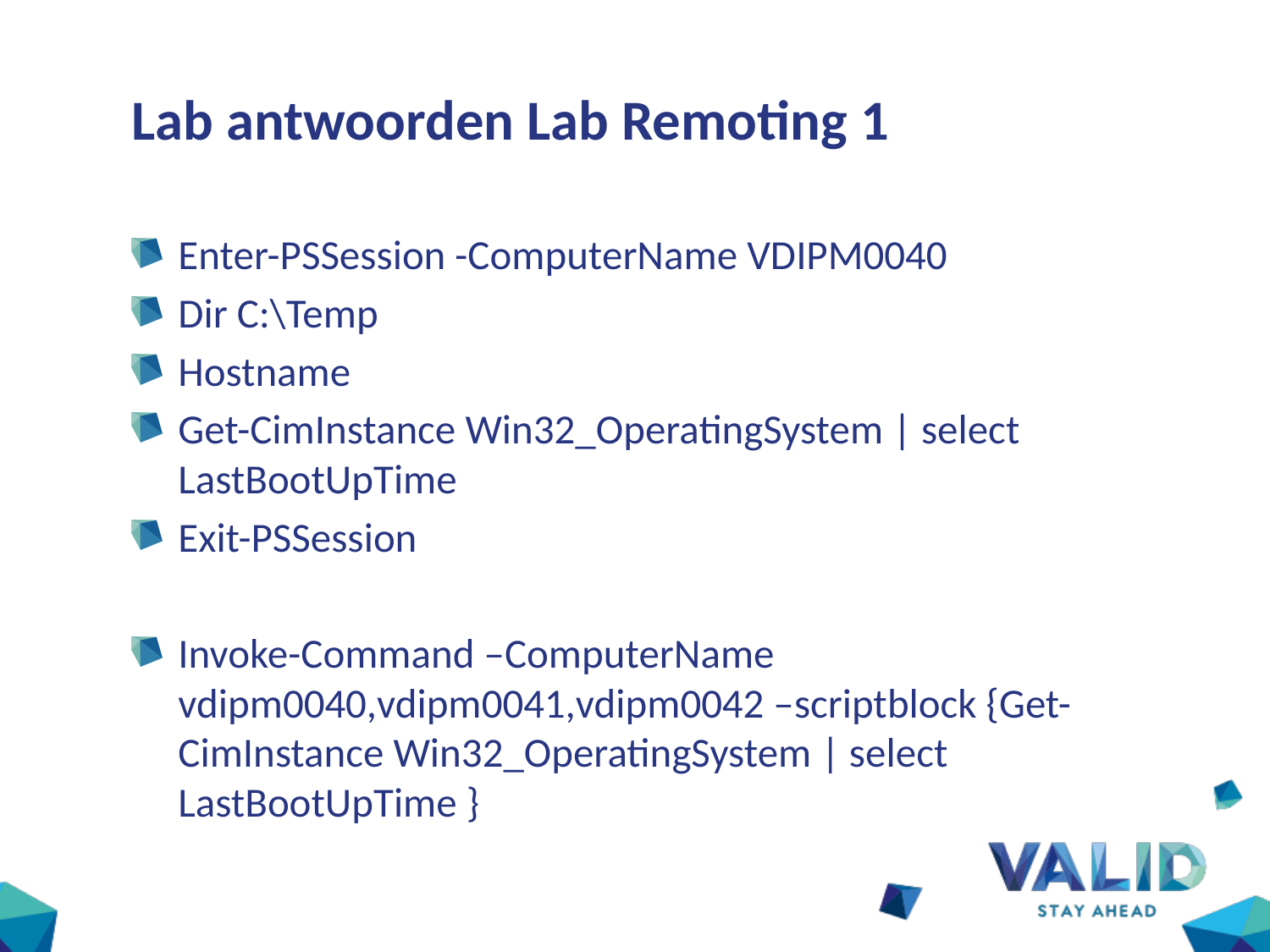

# Lab antwoorden Lab Remoting 1
Enter-PSSession -ComputerName VDIPM0040
Dir C:\Temp
Hostname
Get-CimInstance Win32_OperatingSystem | select LastBootUpTime
Exit-PSSession

Invoke-Command –ComputerName vdipm0040,vdipm0041,vdipm0042 –scriptblock {Get-CimInstance Win32_OperatingSystem | select LastBootUpTime }